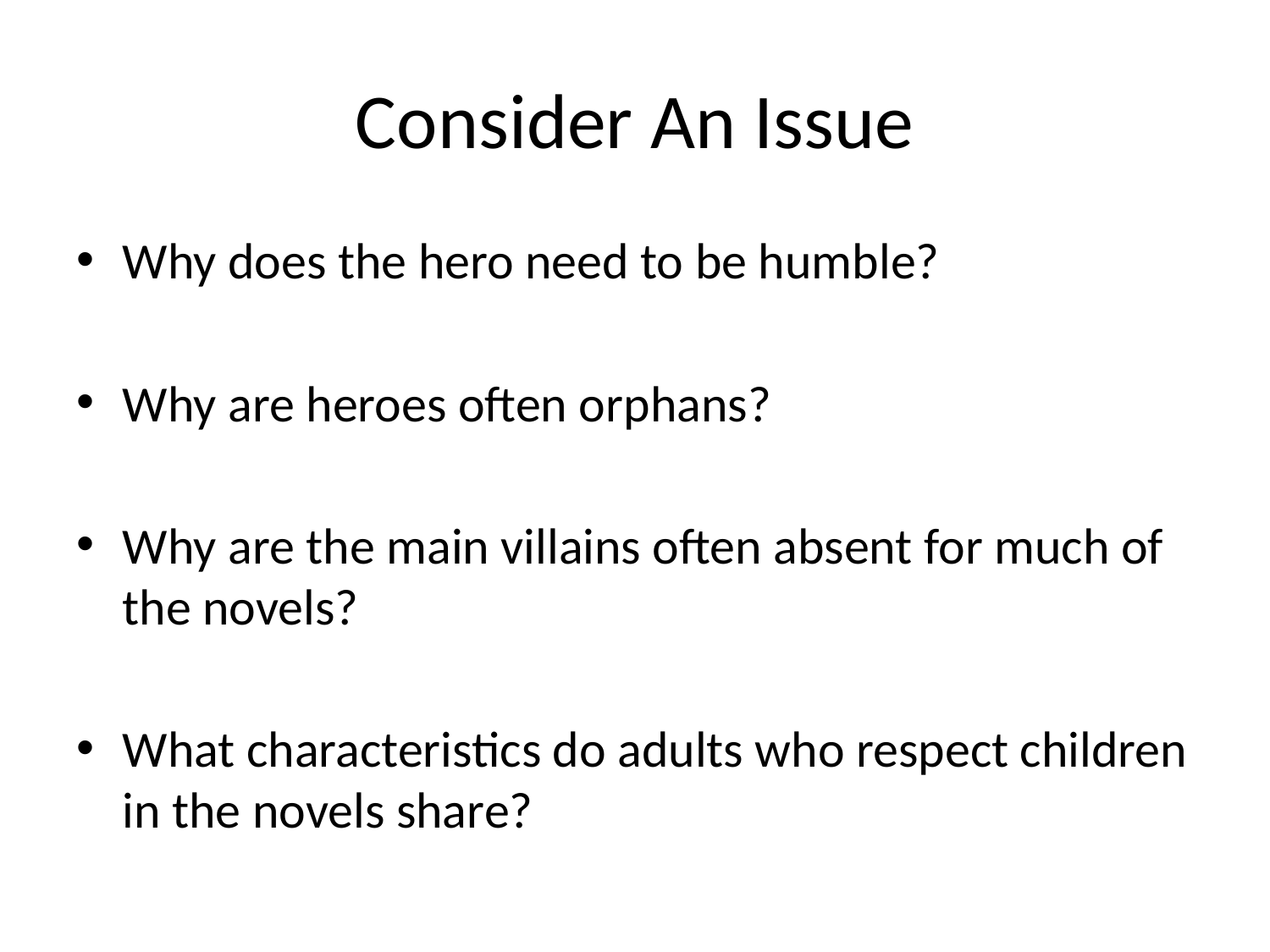

# Consider An Issue
Why does the hero need to be humble?

Why are heroes often orphans?

Why are the main villains often absent for much of the novels?

What characteristics do adults who respect children in the novels share?